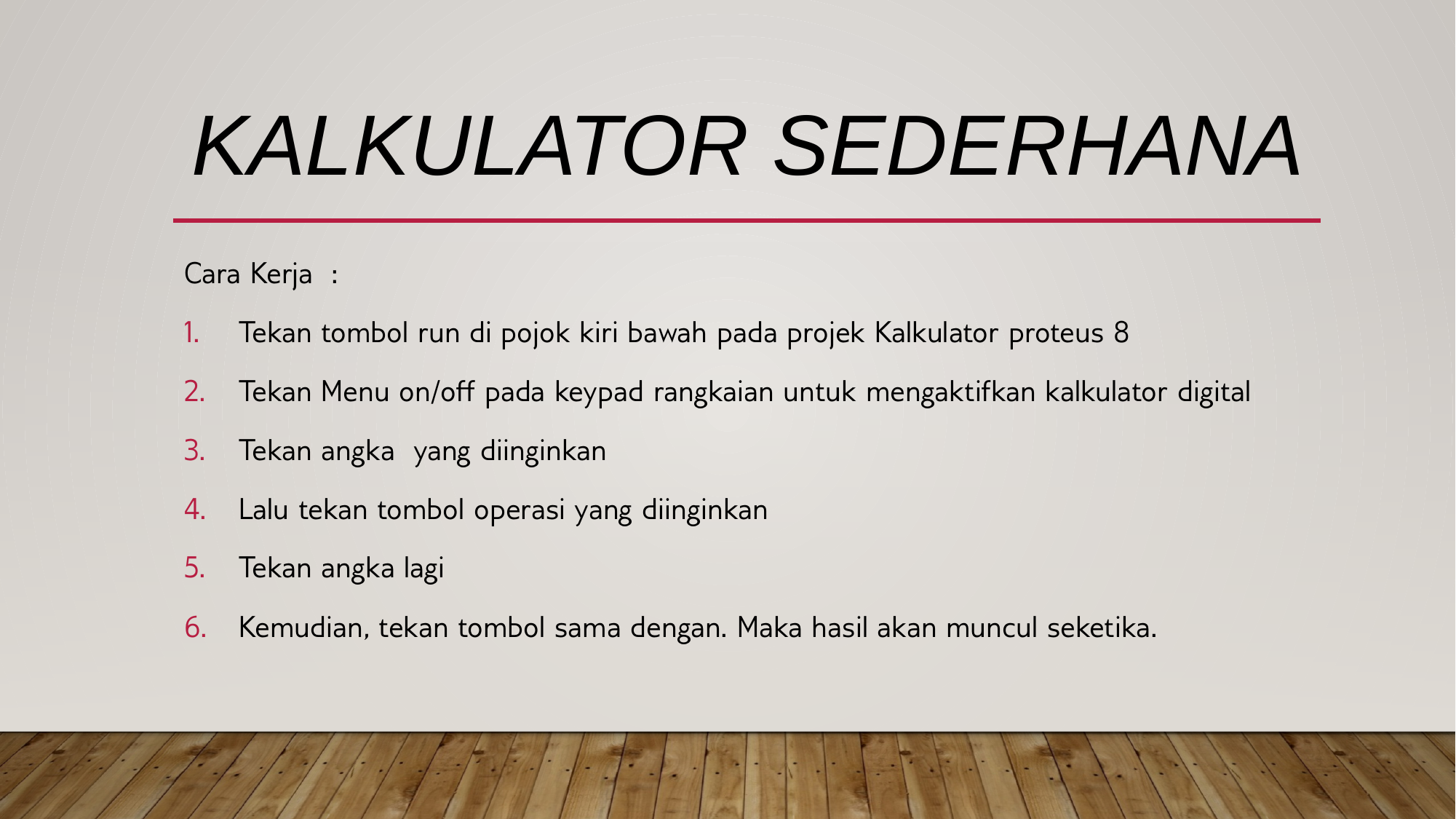

# Kalkulator sederhana
Cara Kerja  :
Tekan tombol run di pojok kiri bawah pada projek Kalkulator proteus 8
Tekan Menu on/off pada keypad rangkaian untuk mengaktifkan kalkulator digital
Tekan angka  yang diinginkan
Lalu tekan tombol operasi yang diinginkan
Tekan angka lagi
Kemudian, tekan tombol sama dengan. Maka hasil akan muncul seketika.